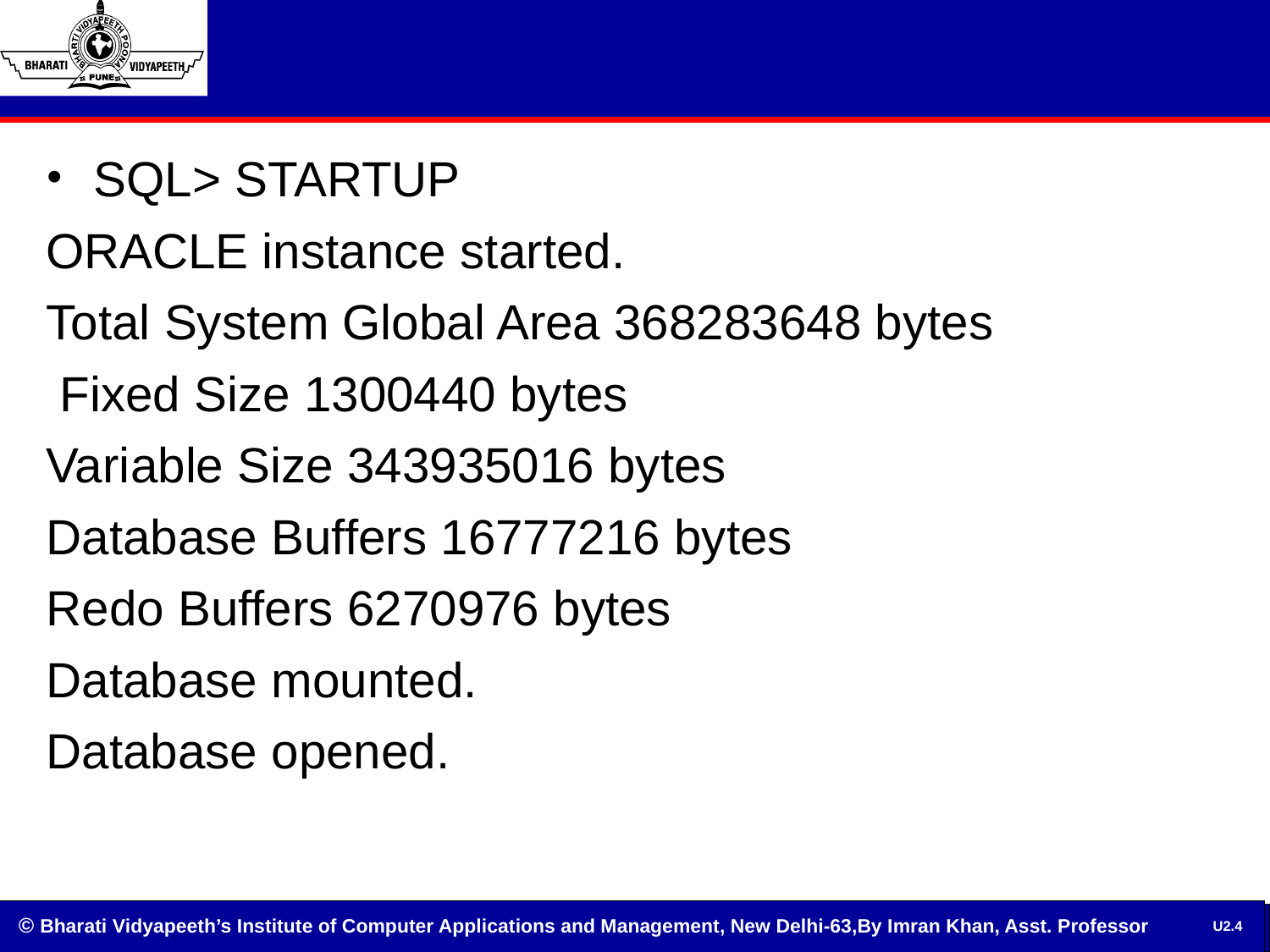

#
SQL> STARTUP
ORACLE instance started.
Total System Global Area 368283648 bytes
 Fixed Size 1300440 bytes
Variable Size 343935016 bytes
Database Buffers 16777216 bytes
Redo Buffers 6270976 bytes
Database mounted.
Database opened.